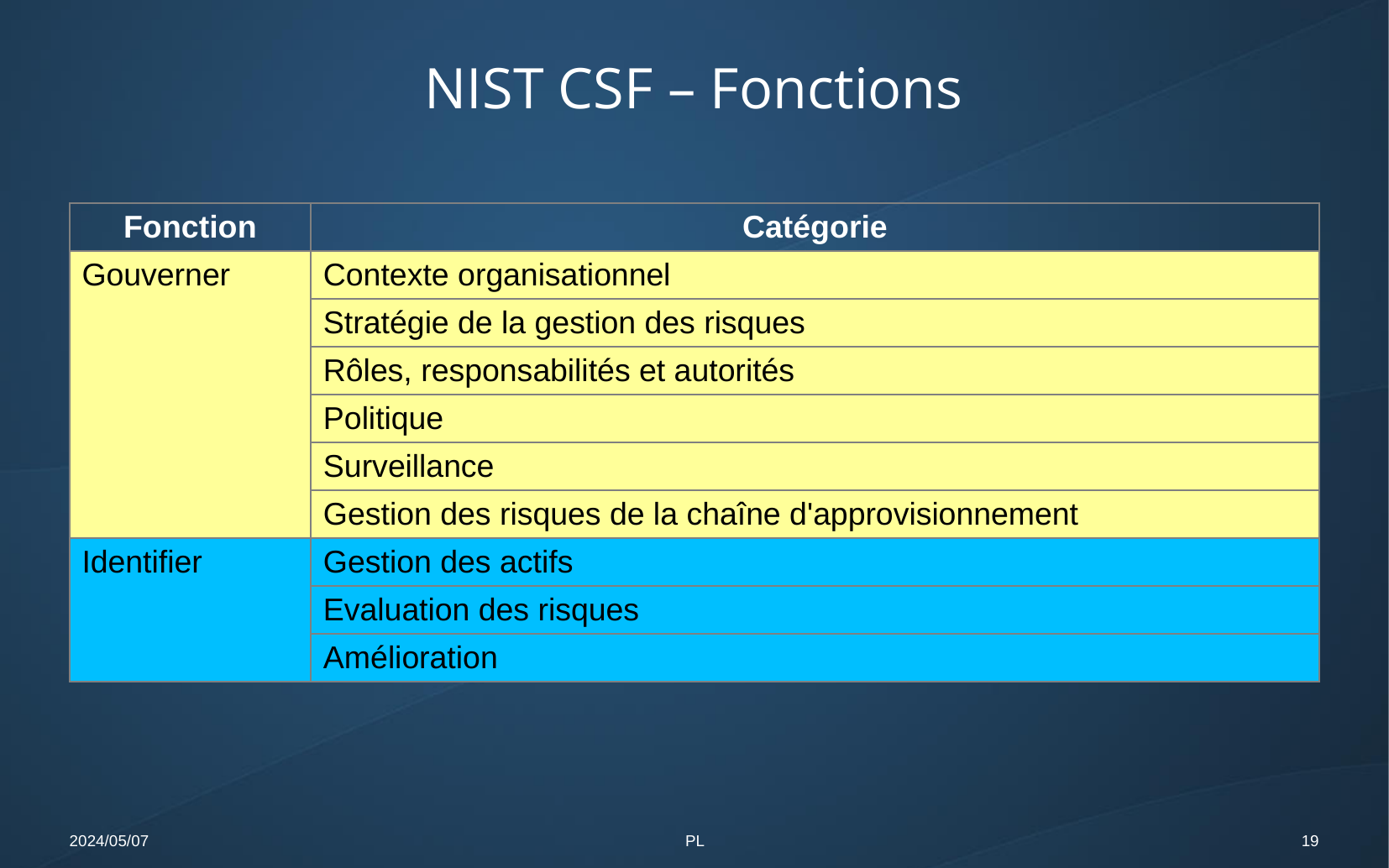

NIST CSF – Fonctions
| Fonction | Catégorie |
| --- | --- |
| Gouverner | Contexte organisationnel |
|  | Stratégie de la gestion des risques |
|  | Rôles, responsabilités et autorités |
|  | Politique |
|  | Surveillance |
|  | Gestion des risques de la chaîne d'approvisionnement |
| Identifier | Gestion des actifs |
|  | Evaluation des risques |
|  | Amélioration |
2024/05/07
PL
19